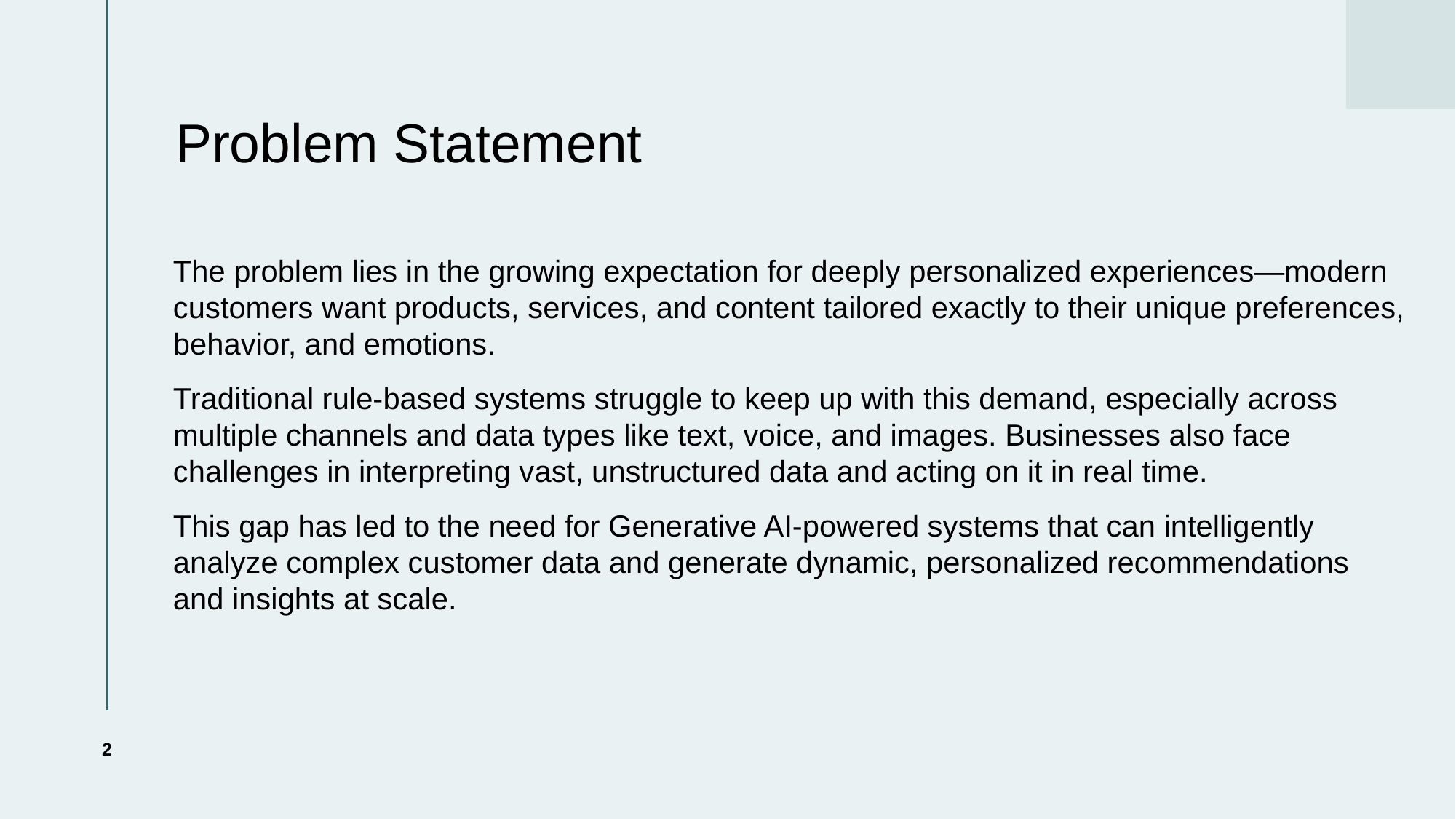

# Problem Statement
The problem lies in the growing expectation for deeply personalized experiences—modern customers want products, services, and content tailored exactly to their unique preferences, behavior, and emotions.
Traditional rule-based systems struggle to keep up with this demand, especially across multiple channels and data types like text, voice, and images. Businesses also face challenges in interpreting vast, unstructured data and acting on it in real time.
This gap has led to the need for Generative AI-powered systems that can intelligently analyze complex customer data and generate dynamic, personalized recommendations and insights at scale.
2